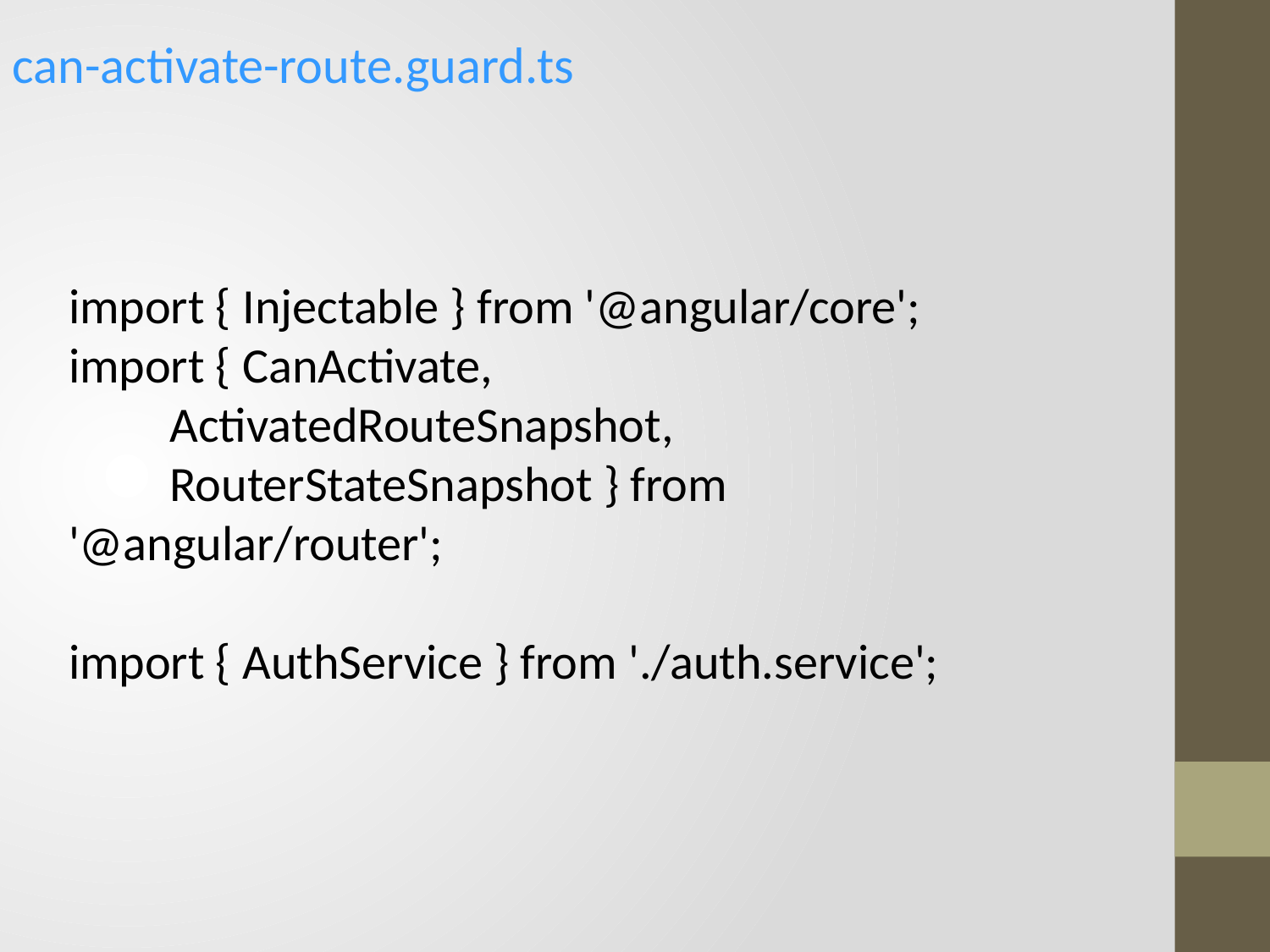

can-activate-route.guard.ts
import { Injectable } from '@angular/core';
import { CanActivate,
         ActivatedRouteSnapshot,
         RouterStateSnapshot } from '@angular/router';

import { AuthService } from './auth.service';